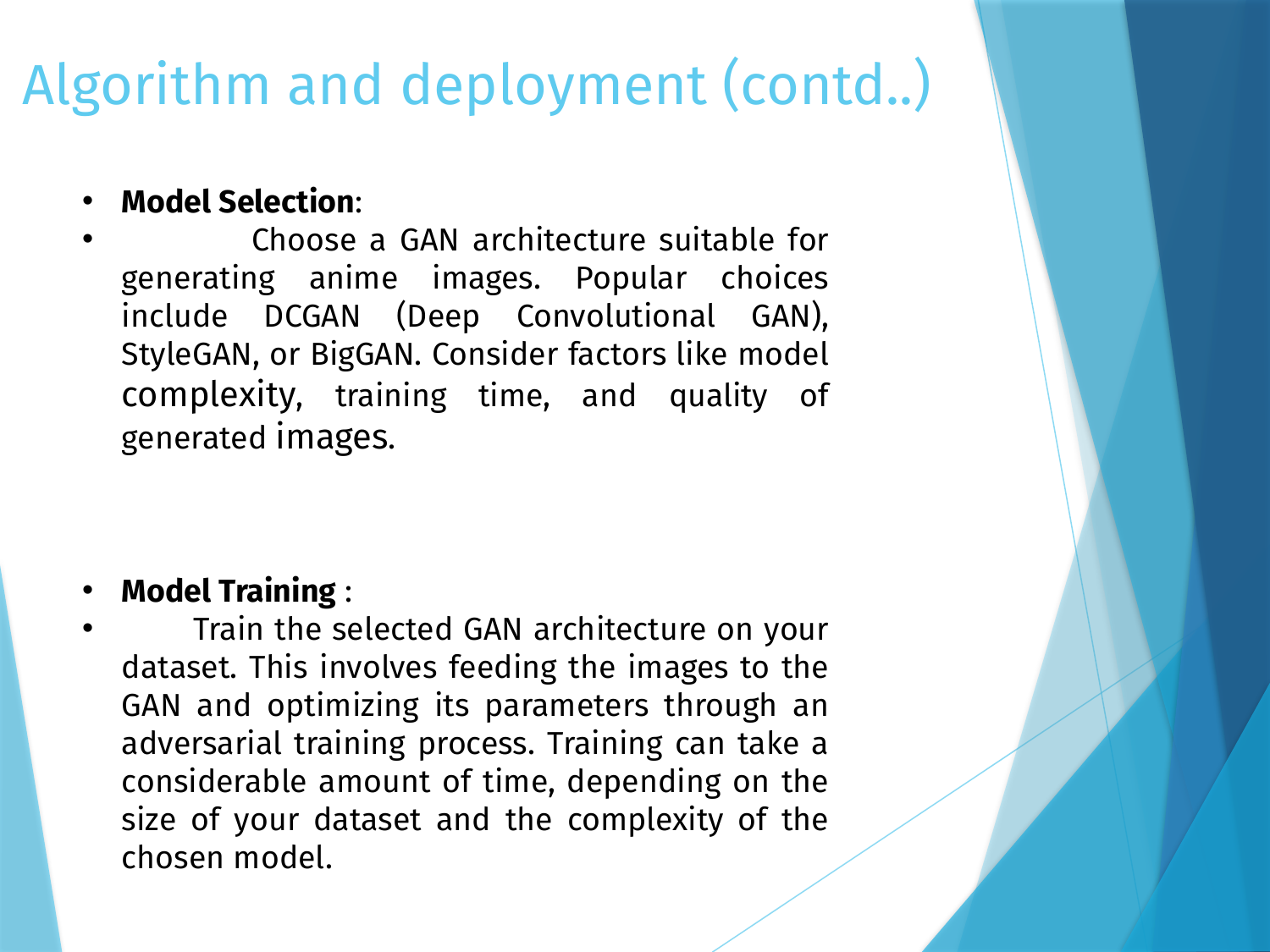

# Algorithm and deployment (contd..)
Model Selection:
          Choose a GAN architecture suitable for generating anime images. Popular choices include DCGAN (Deep Convolutional GAN), StyleGAN, or BigGAN. Consider factors like model complexity, training time, and quality of generated images.

Model Training :
       Train the selected GAN architecture on your dataset. This involves feeding the images to the GAN and optimizing its parameters through an adversarial training process. Training can take a considerable amount of time, depending on the size of your dataset and the complexity of the chosen model.